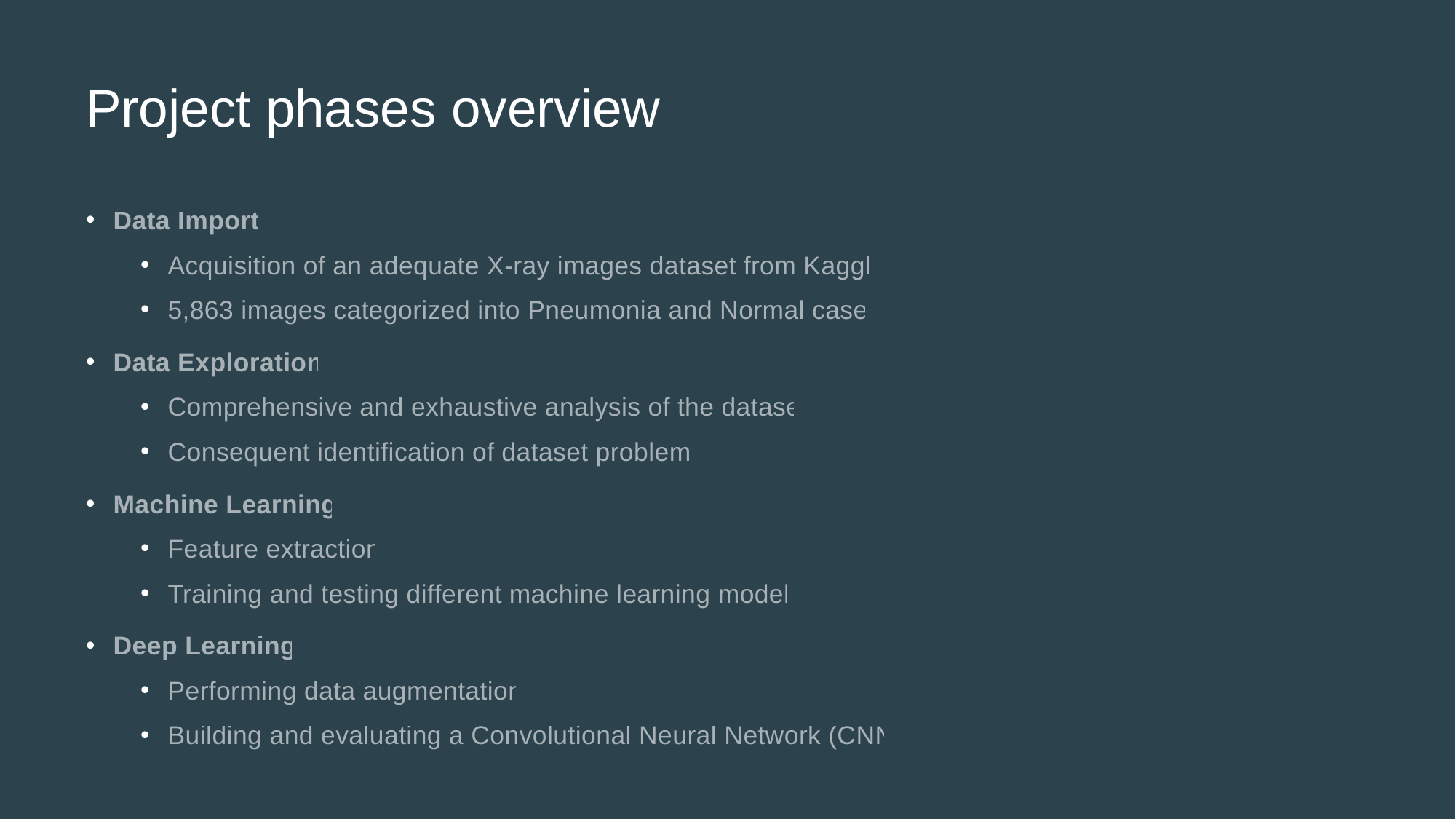

# Project phases overview
Data Import
Acquisition of an adequate X-ray images dataset from Kaggle
5,863 images categorized into Pneumonia and Normal cases
Data Exploration
Comprehensive and exhaustive analysis of the dataset
Consequent identification of dataset problems
Machine Learning
Feature extraction
Training and testing different machine learning models
Deep Learning
Performing data augmentation
Building and evaluating a Convolutional Neural Network (CNN)